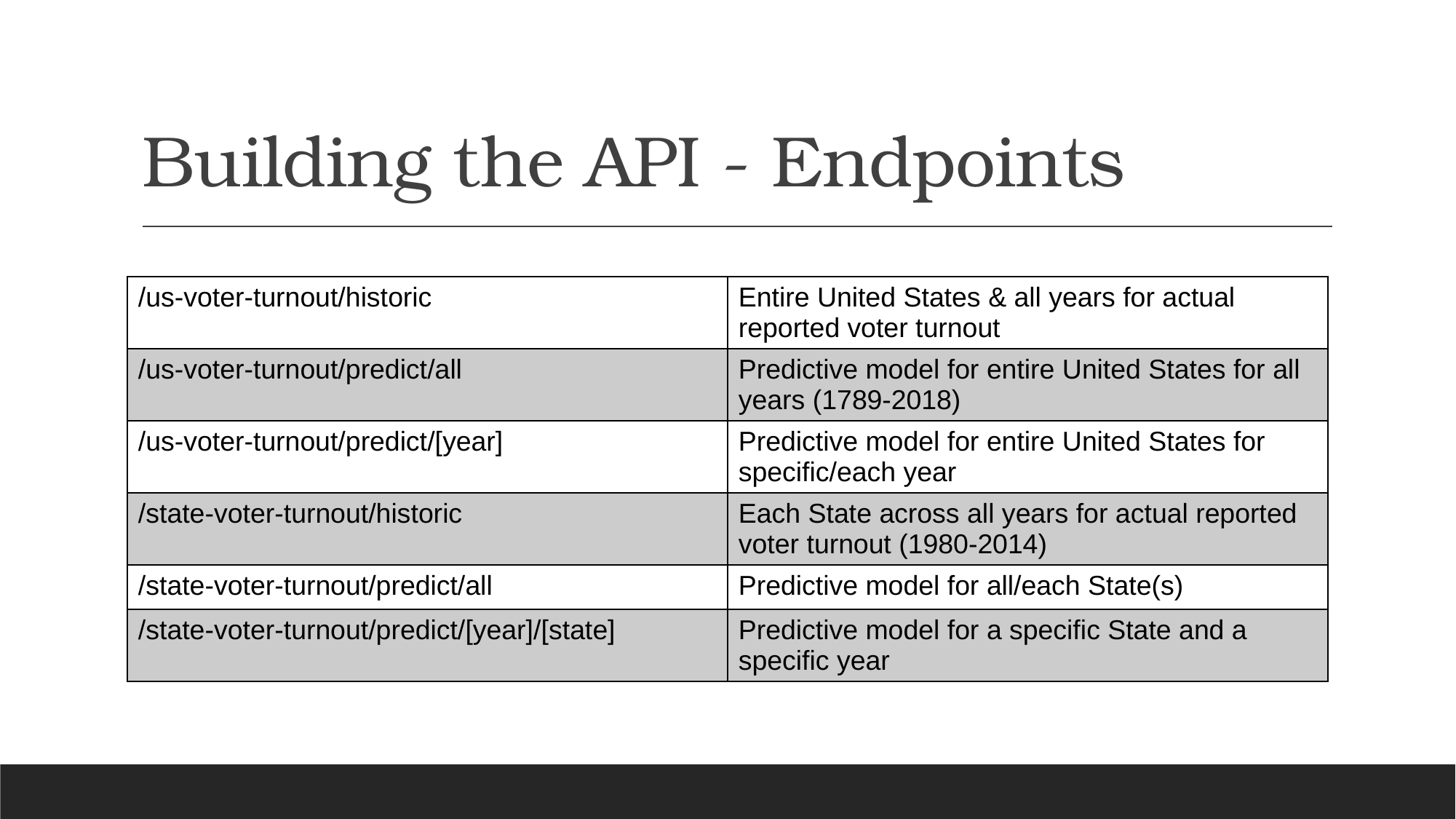

# Building the API - Endpoints
| /us-voter-turnout/historic | Entire United States & all years for actual reported voter turnout |
| --- | --- |
| /us-voter-turnout/predict/all | Predictive model for entire United States for all years (1789-2018) |
| /us-voter-turnout/predict/[year] | Predictive model for entire United States for specific/each year |
| /state-voter-turnout/historic | Each State across all years for actual reported voter turnout (1980-2014) |
| /state-voter-turnout/predict/all | Predictive model for all/each State(s) |
| /state-voter-turnout/predict/[year]/[state] | Predictive model for a specific State and a specific year |